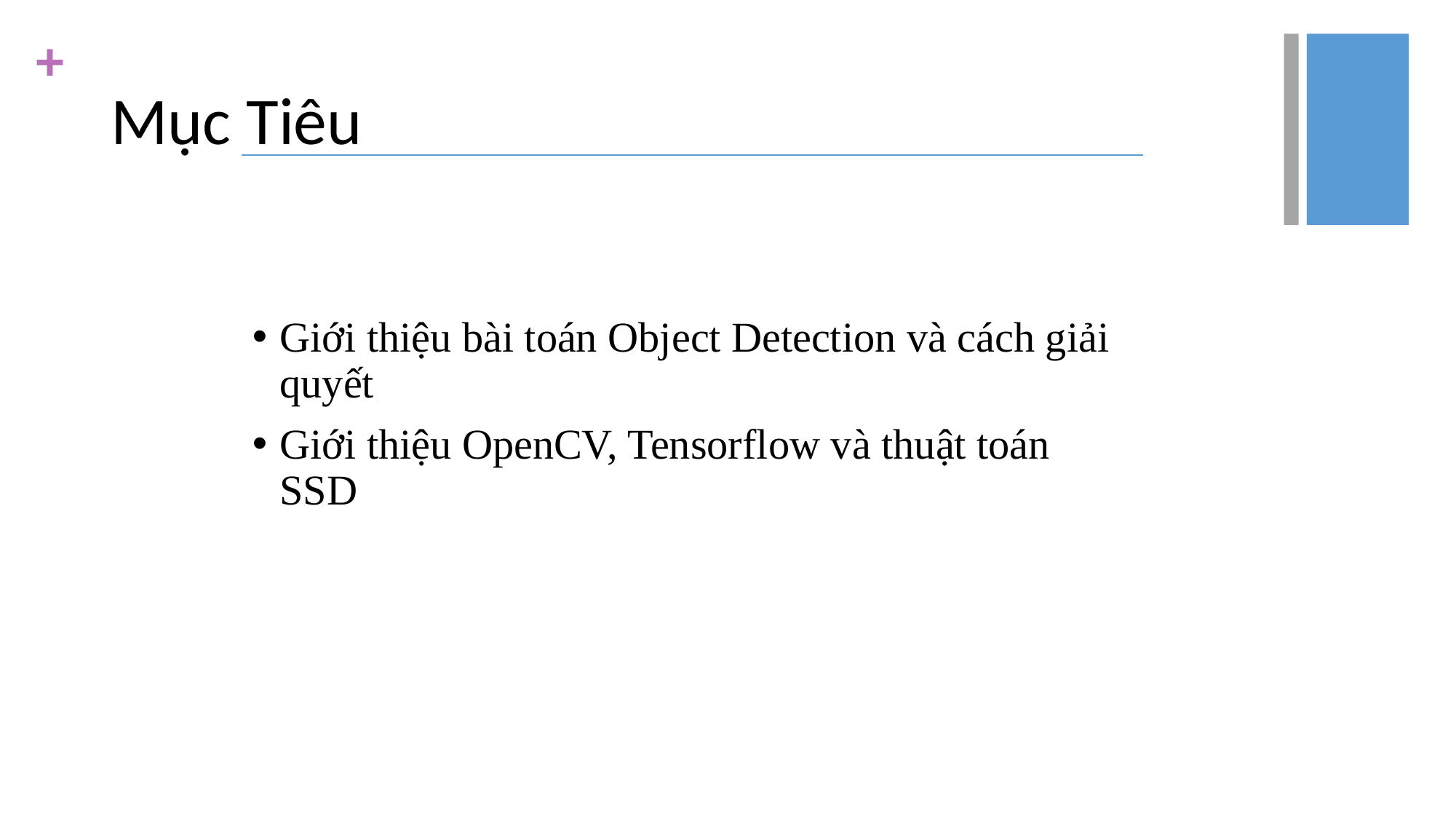

# Mục Tiêu

Giới thiệu bài toán Object Detection và cách giải quyết
Giới thiệu OpenCV, Tensorflow và thuật toán SSD